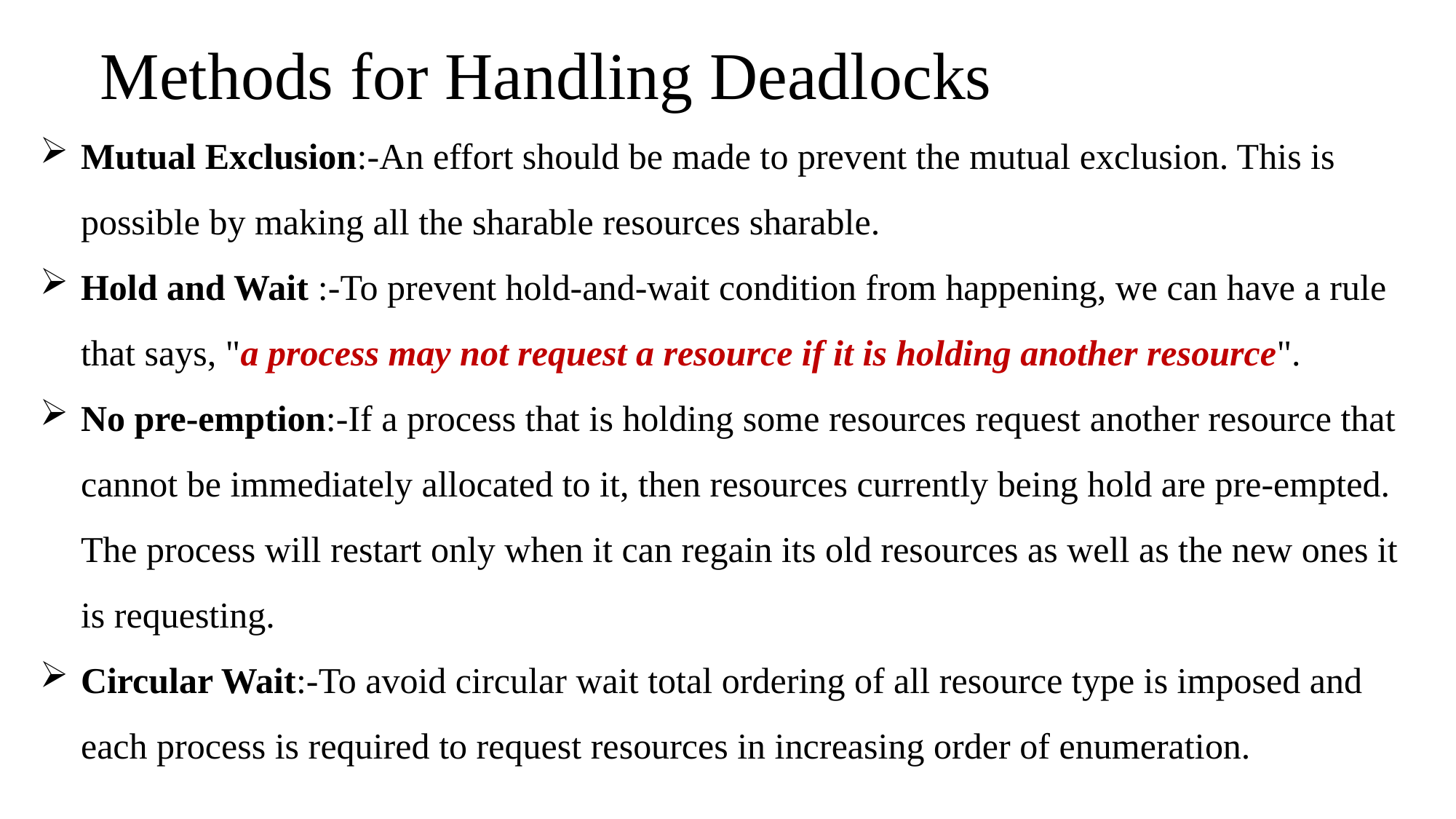

# Methods for Handling Deadlocks
Mutual Exclusion:-An effort should be made to prevent the mutual exclusion. This is possible by making all the sharable resources sharable.
Hold and Wait :-To prevent hold-and-wait condition from happening, we can have a rule that says, "a process may not request a resource if it is holding another resource".
No pre-emption:-If a process that is holding some resources request another resource that cannot be immediately allocated to it, then resources currently being hold are pre-empted. The process will restart only when it can regain its old resources as well as the new ones it is requesting.
Circular Wait:-To avoid circular wait total ordering of all resource type is imposed and each process is required to request resources in increasing order of enumeration.